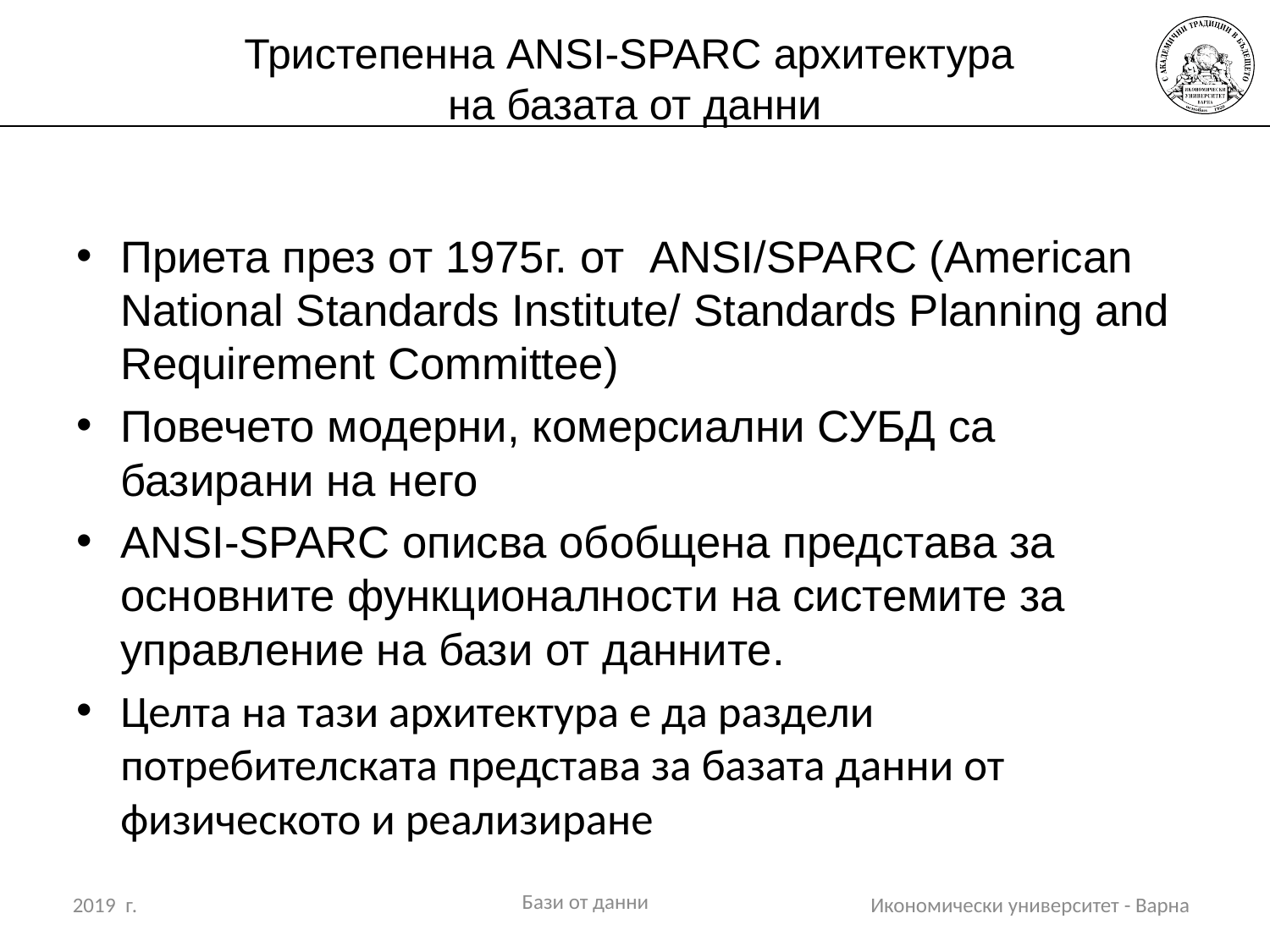

# Тристепенна ANSI-SPARC архитектура на базата от данни
Приета през от 1975г. от  ANSI/SPARC (American National Standards Institute/ Standards Planning and Requirement Committee)
Повечето модерни, комерсиални СУБД са базирани на него
ANSI-SPARC описва обобщена представа за основните функционалности на системите за управление на бази от данните.
Целта на тази архитектура е да раздели потребителската представа за базата данни от физическото и реализиране
Бази от данни
2019  г.
Икономически университет - Варна